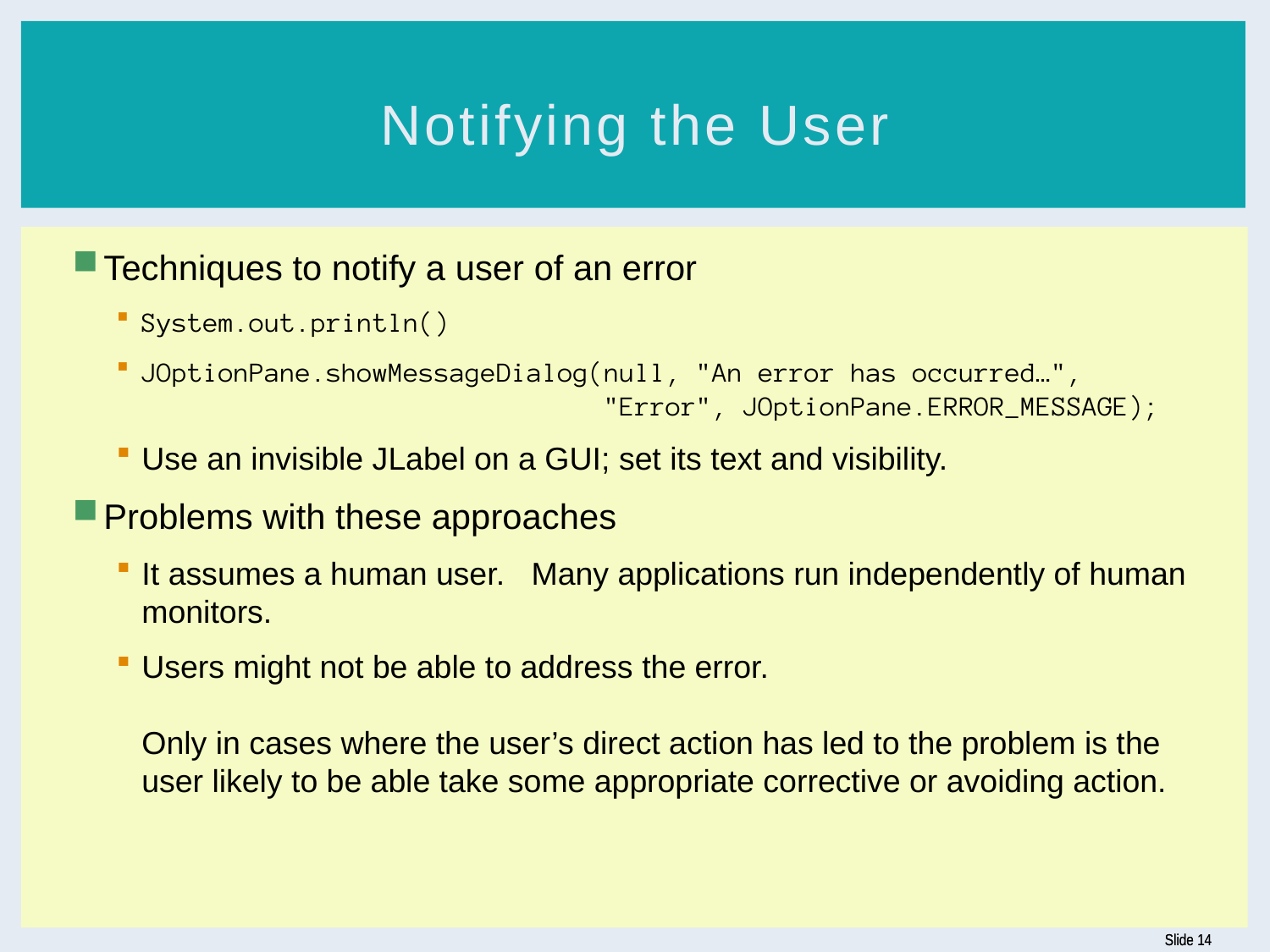

# Notifying the User
Techniques to notify a user of an error
System.out.println()
JOptionPane.showMessageDialog(null, "An error has occurred…",
                              "Error", JOptionPane.ERROR_MESSAGE);
Use an invisible JLabel on a GUI; set its text and visibility.
Problems with these approaches
It assumes a human user.   Many applications run independently of human monitors.
Users might not be able to address the error.
Only in cases where the user’s direct action has led to the problem is the user likely to be able take some appropriate corrective or avoiding action.